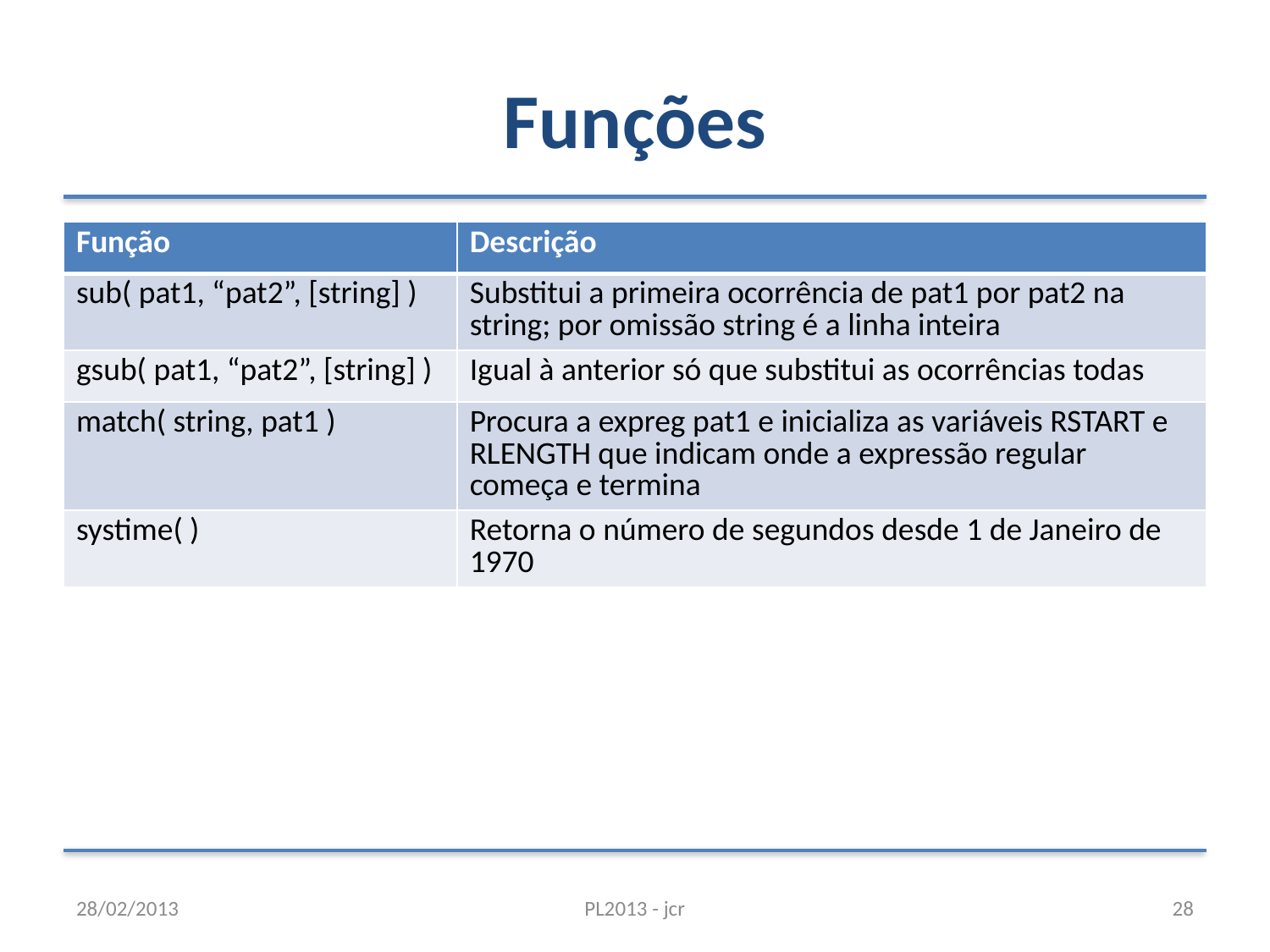

# Funções
| Função | Descrição |
| --- | --- |
| sub( pat1, “pat2”, [string] ) | Substitui a primeira ocorrência de pat1 por pat2 na string; por omissão string é a linha inteira |
| gsub( pat1, “pat2”, [string] ) | Igual à anterior só que substitui as ocorrências todas |
| match( string, pat1 ) | Procura a expreg pat1 e inicializa as variáveis RSTART e RLENGTH que indicam onde a expressão regular começa e termina |
| systime( ) | Retorna o número de segundos desde 1 de Janeiro de 1970 |
28/02/2013
PL2013 - jcr
28